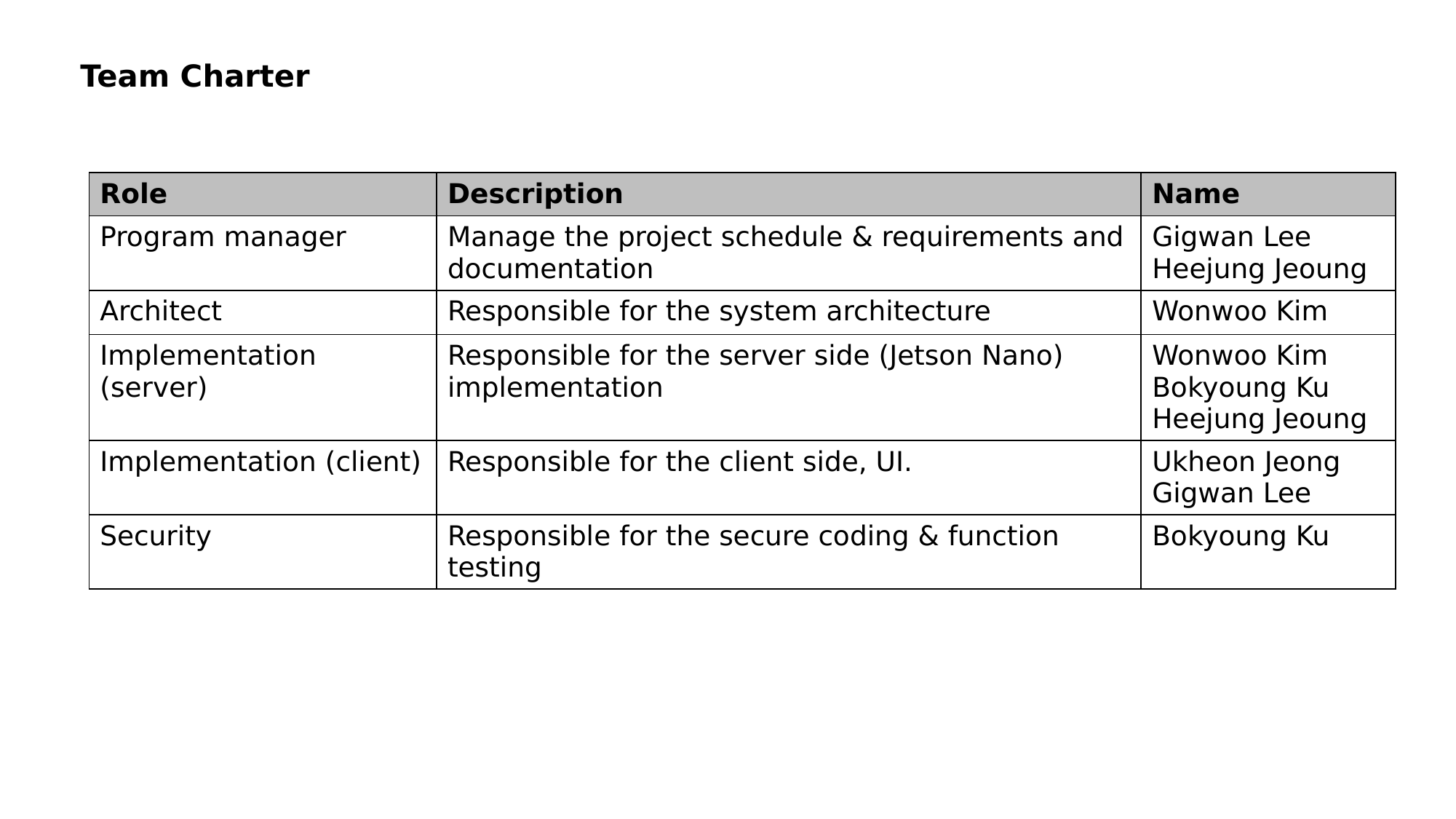

# Team Charter
| Role | Description | Name |
| --- | --- | --- |
| Program manager | Manage the project schedule & requirements and documentation | Gigwan Lee Heejung Jeoung |
| Architect | Responsible for the system architecture | Wonwoo Kim |
| Implementation (server) | Responsible for the server side (Jetson Nano) implementation | Wonwoo Kim Bokyoung Ku Heejung Jeoung |
| Implementation (client) | Responsible for the client side, UI. | Ukheon Jeong Gigwan Lee |
| Security | Responsible for the secure coding & function testing | Bokyoung Ku |